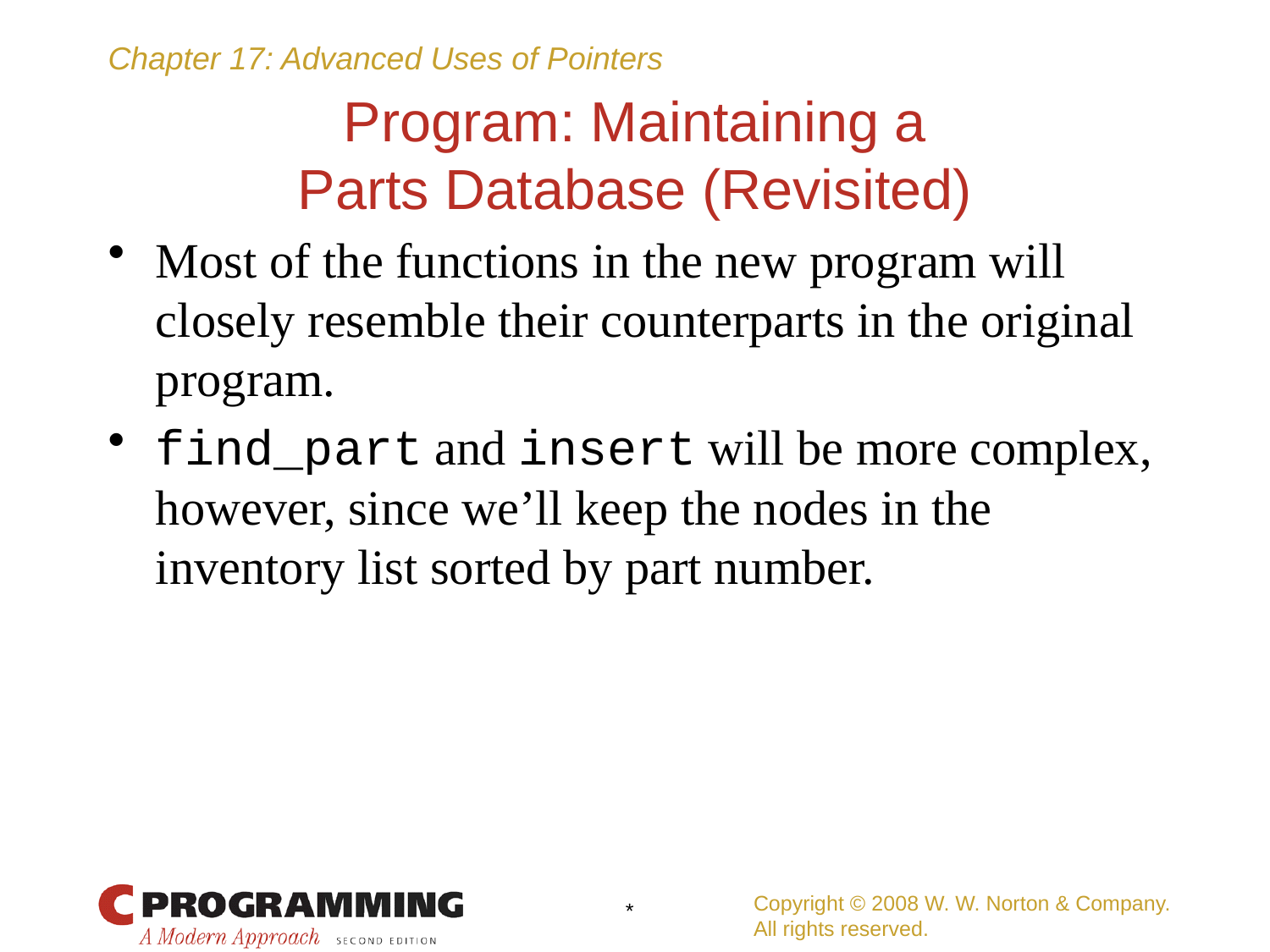

# Program: Maintaining a Parts Database (Revisited)
Most of the functions in the new program will closely resemble their counterparts in the original program.
find_part and insert will be more complex, however, since we’ll keep the nodes in the inventory list sorted by part number.
Copyright © 2008 W. W. Norton & Company.
All rights reserved.
*